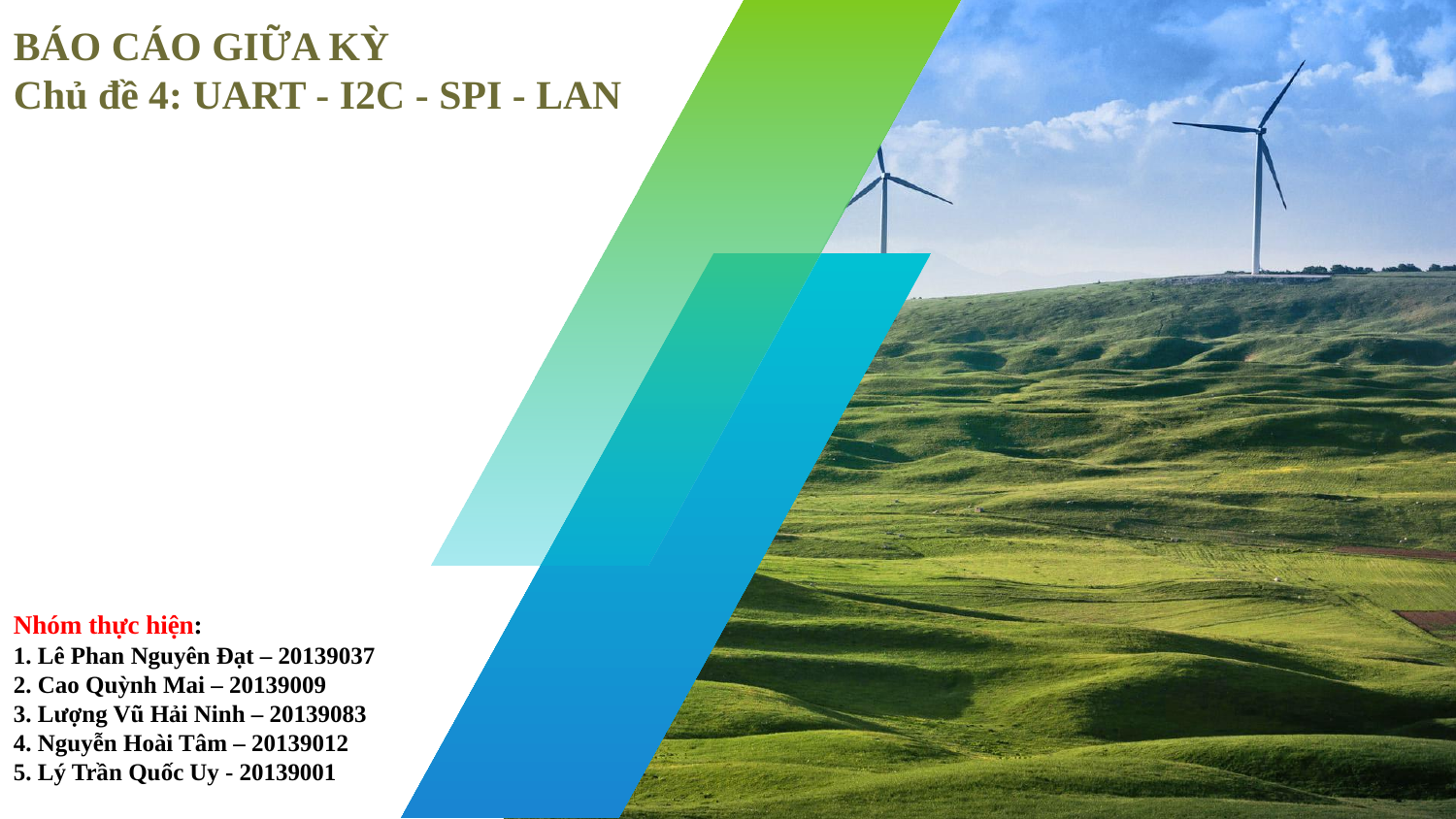

# BÁO CÁO GIỮA KỲ Chủ đề 4: UART - I2C - SPI - LAN
Nhóm thực hiện:
1. Lê Phan Nguyên Đạt – 20139037
2. Cao Quỳnh Mai – 20139009
3. Lượng Vũ Hải Ninh – 20139083
4. Nguyễn Hoài Tâm – 20139012
5. Lý Trần Quốc Uy - 20139001